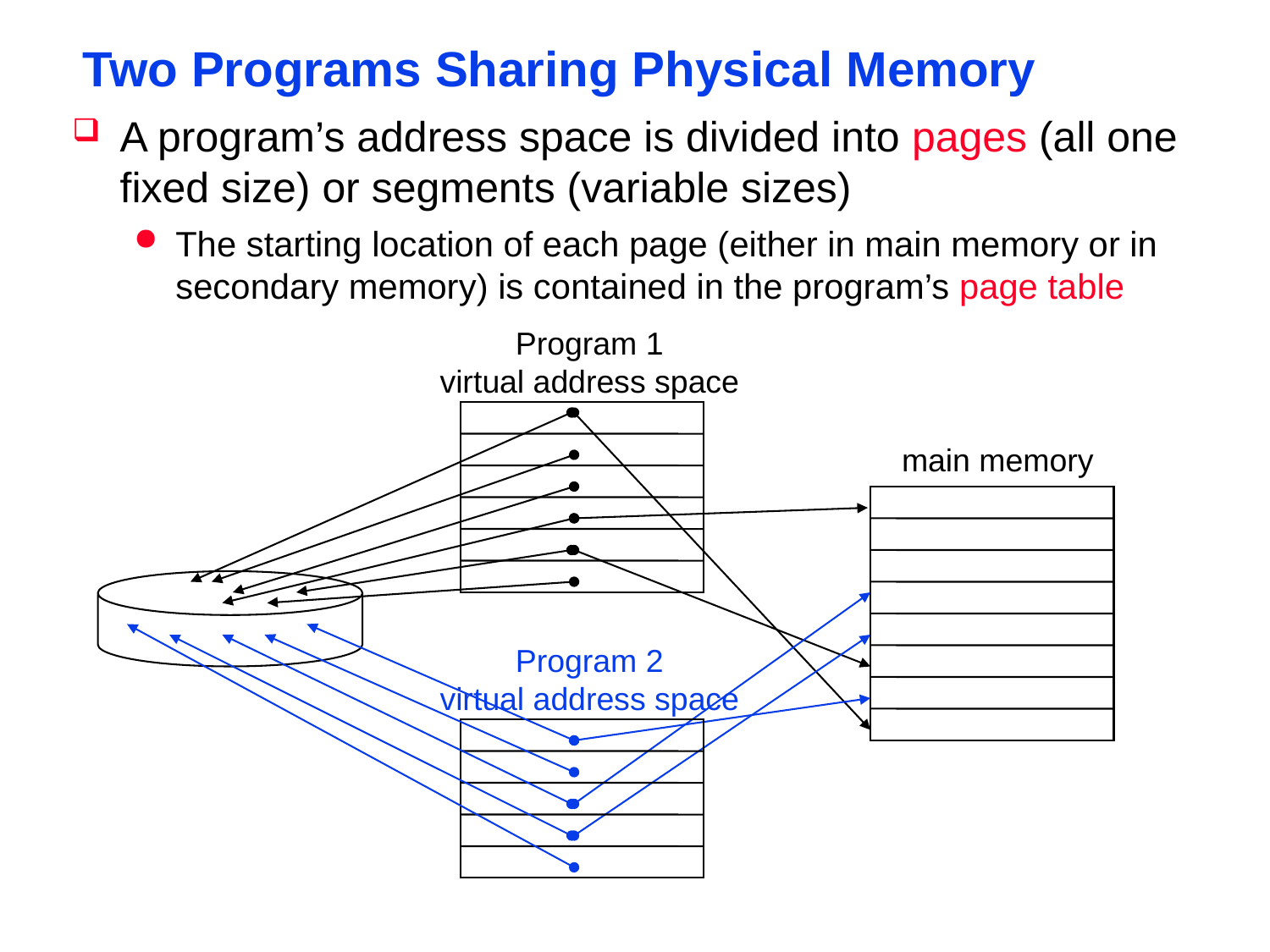

# Two Programs Sharing Physical Memory
A program’s address space is divided into pages (all one fixed size) or segments (variable sizes)
The starting location of each page (either in main memory or in secondary memory) is contained in the program’s page table
Program 1
virtual address space

main memory

Program 2
virtual address space